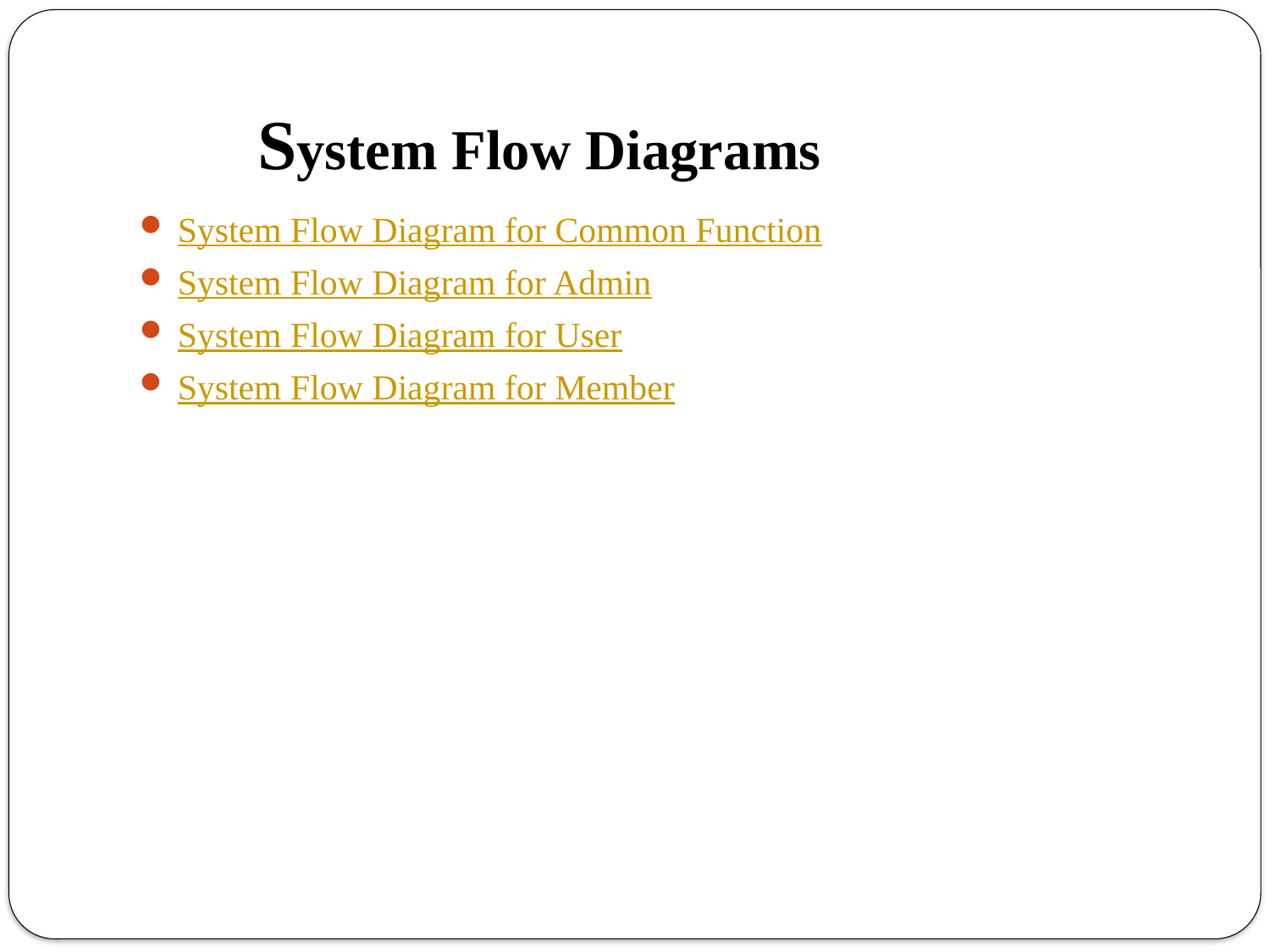

# System Flow Diagrams
System Flow Diagram for Common Function
System Flow Diagram for Admin
System Flow Diagram for User
System Flow Diagram for Member